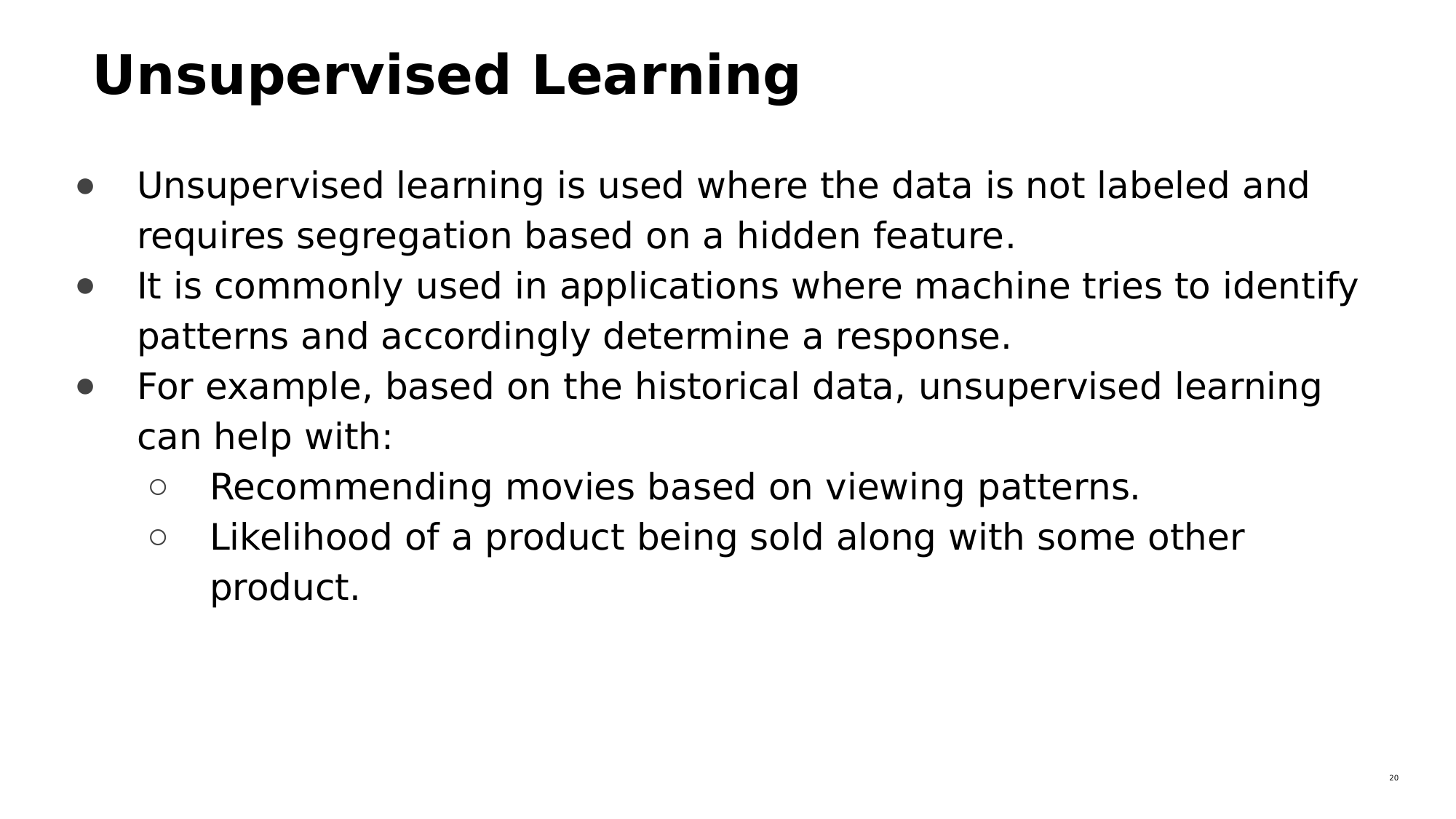

Unsupervised Learning

Unsupervised learning is used where the data is not labeled and requires segregation based on a hidden feature.
It is commonly used in applications where machine tries to identify patterns and accordingly determine a response.
For example, based on the historical data, unsupervised learning can help with:
Recommending movies based on viewing patterns.
Likelihood of a product being sold along with some other product.